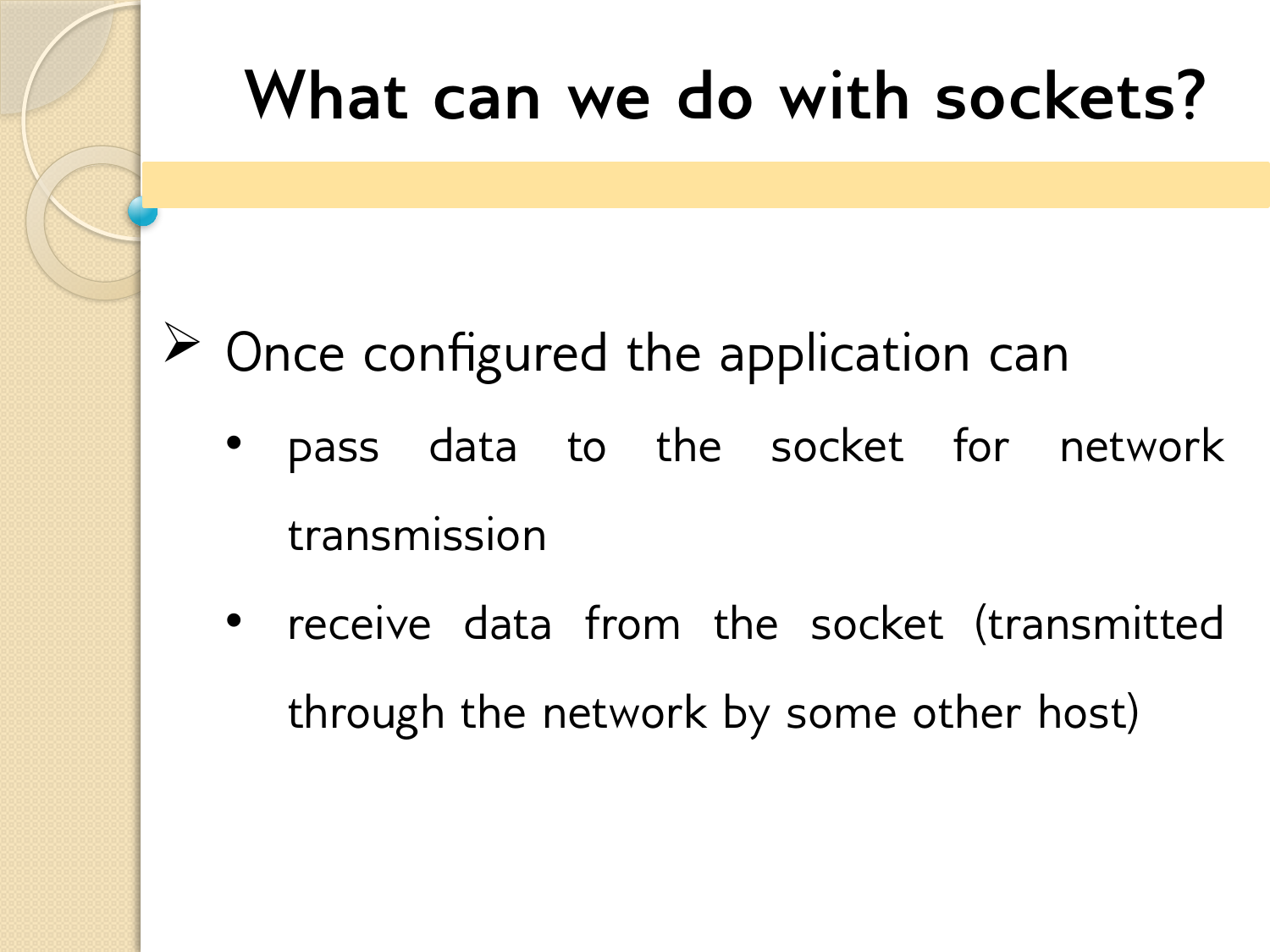

What can we do with sockets?

Once configured the application can
pass data to the socket for network transmission
receive data from the socket (transmitted through the network by some other host)